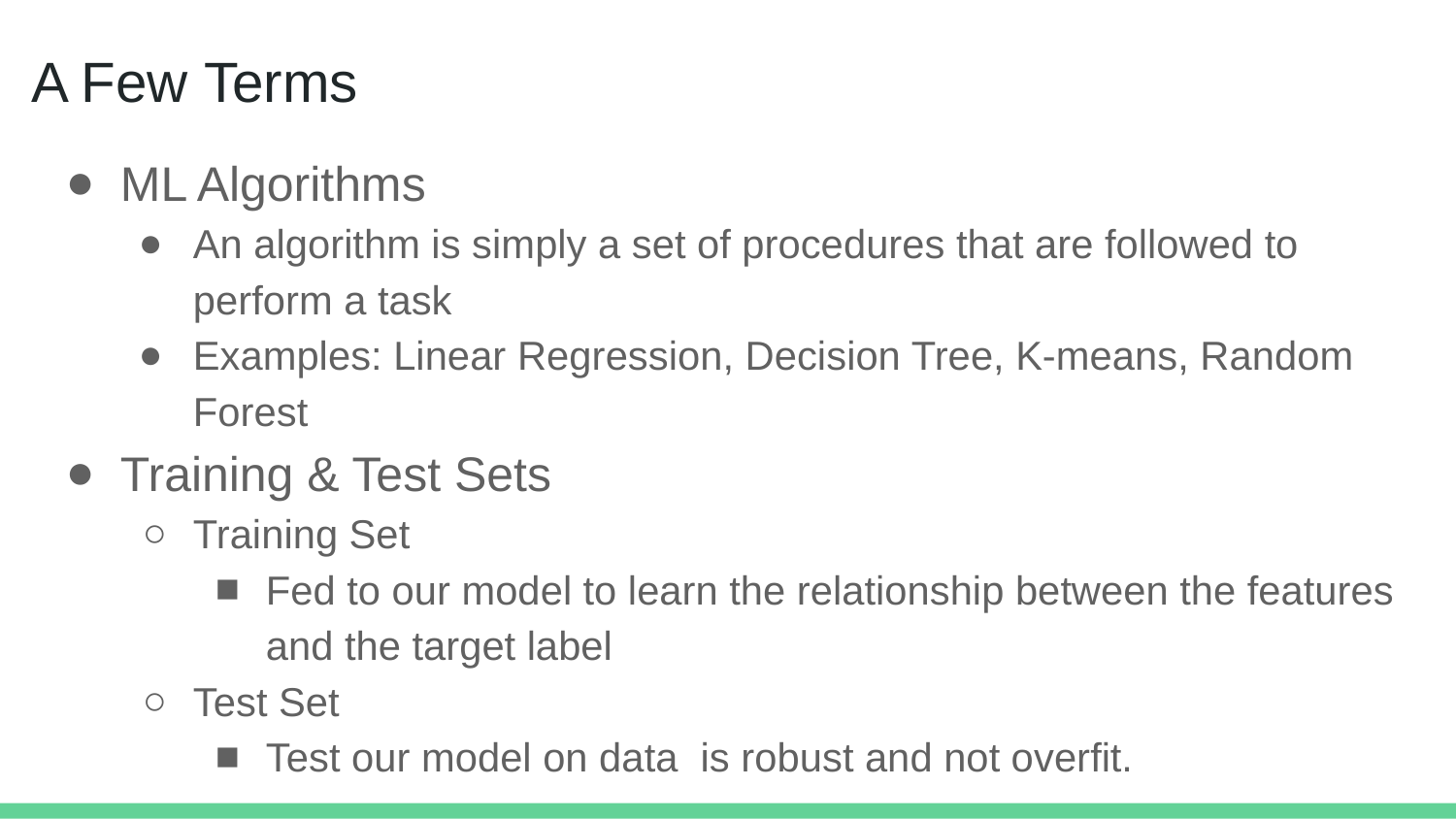

# A Few Terms
ML Algorithms
An algorithm is simply a set of procedures that are followed to perform a task
Examples: Linear Regression, Decision Tree, K-means, Random Forest
Training & Test Sets
Training Set
Fed to our model to learn the relationship between the features and the target label
Test Set
Test our model on data  is robust and not overfit.